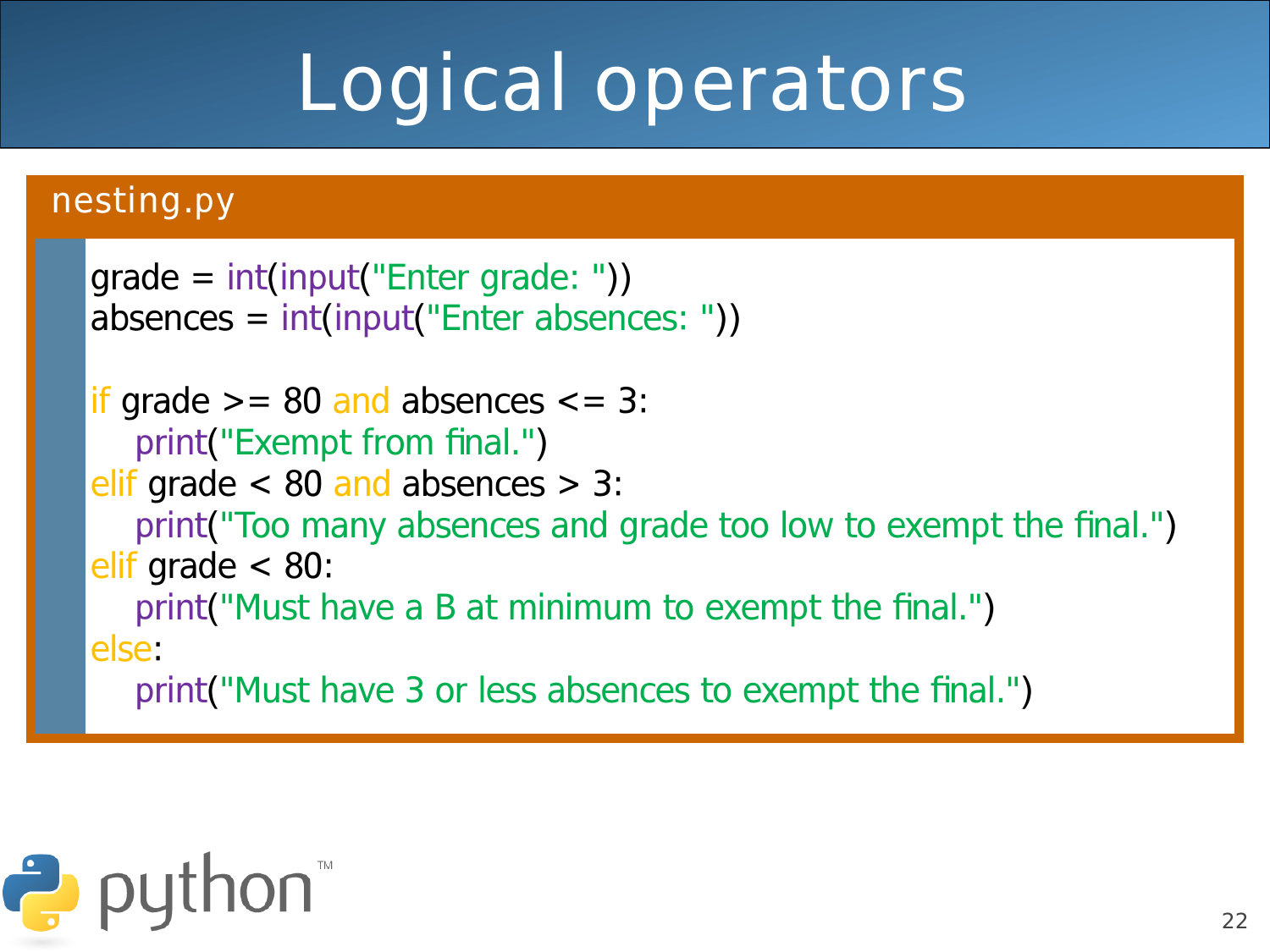

# Logical operators
| nesting.py |  |
| --- | --- |
|  | grade = int(input("Enter grade: ")) absences = int(input("Enter absences: ")) if grade >= 80 and absences <= 3: print("Exempt from final.") elif grade < 80 and absences > 3: print("Too many absences and grade too low to exempt the final.") elif grade < 80: print("Must have a B at minimum to exempt the final.") else: print("Must have 3 or less absences to exempt the final.") |